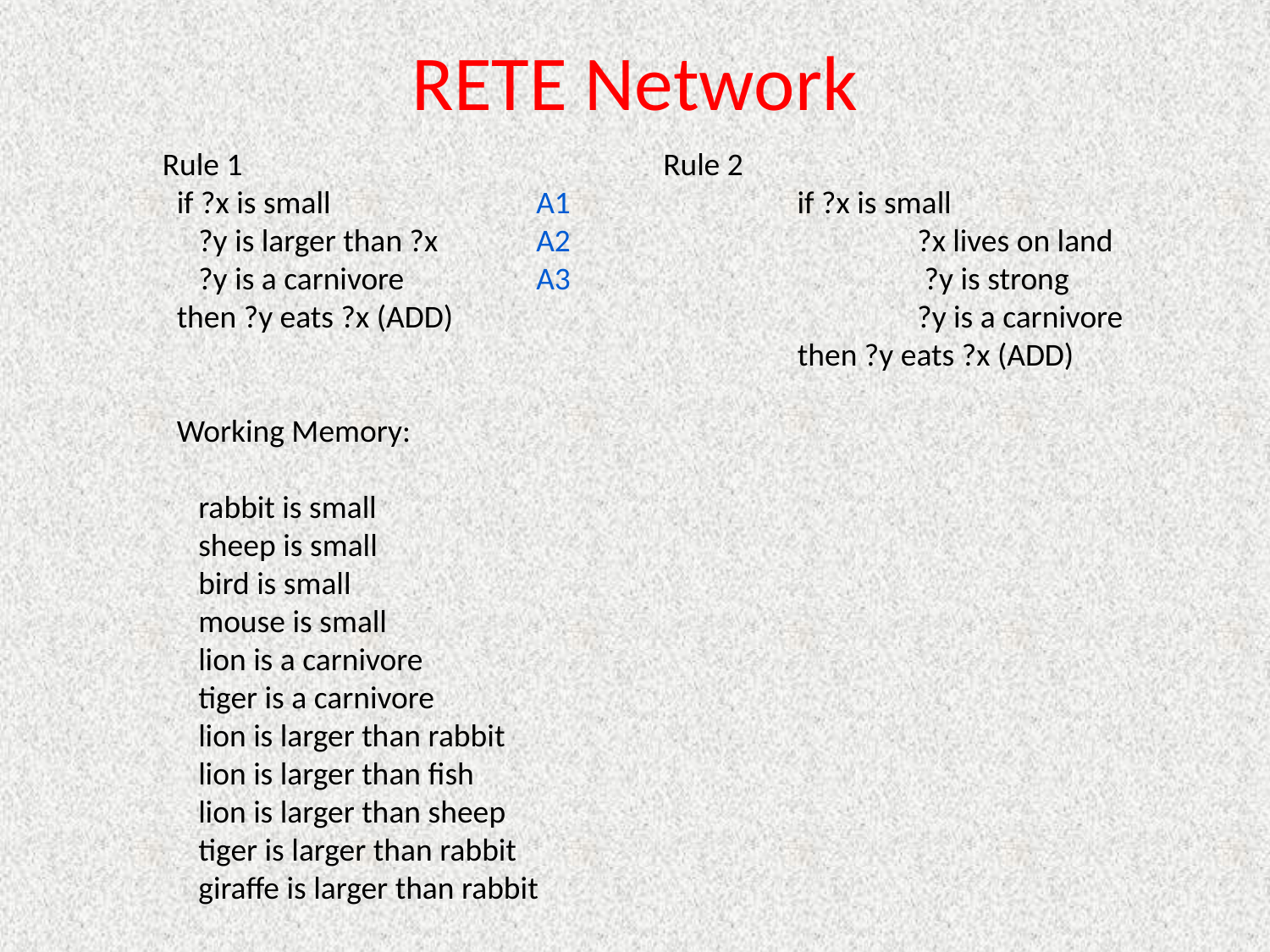

# RETE Network
 Rule 1                             	 	Rule 2
   if ?x is small           	A1        		 if ?x is small
      ?y is larger than ?x  	A2        	    		?x lives on land
      ?y is a carnivore     	A3           			 ?y is strong
   then ?y eats ?x (ADD)                	  		?y is a carnivore
                                      			 then ?y eats ?x (ADD)

   Working Memory:

      rabbit is small
      sheep is small
      bird is small
      mouse is small
      lion is a carnivore
      tiger is a carnivore
      lion is larger than rabbit
      lion is larger than fish
      lion is larger than sheep
      tiger is larger than rabbit
      giraffe is larger than rabbit